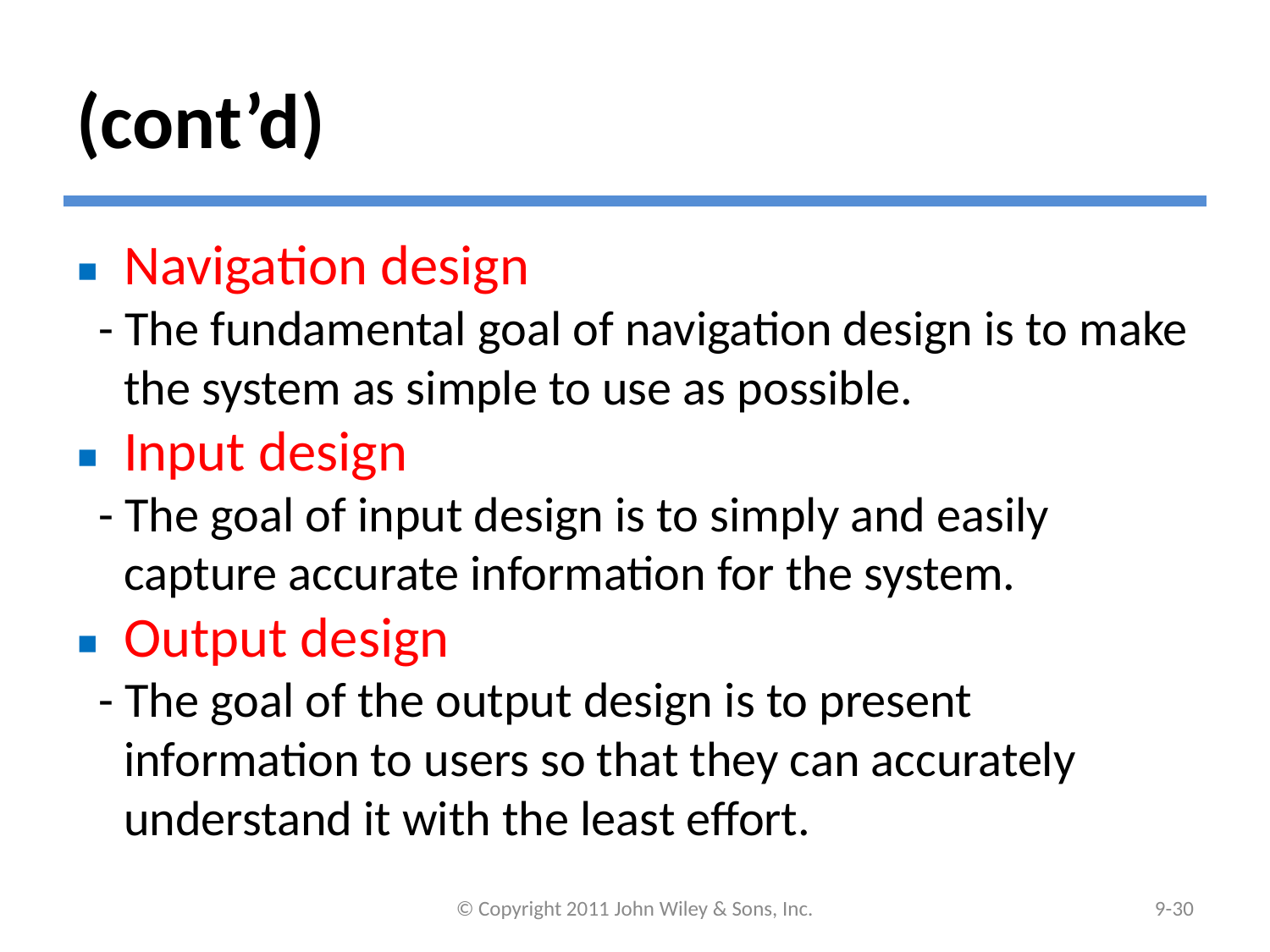

# (cont’d)
Navigation design
  - The fundamental goal of navigation design is to make the system as simple to use as possible.
Input design
  - The goal of input design is to simply and easily capture accurate information for the system.
Output design
  - The goal of the output design is to present information to users so that they can accurately understand it with the least effort.

© Copyright 2011 John Wiley & Sons, Inc.
9-30